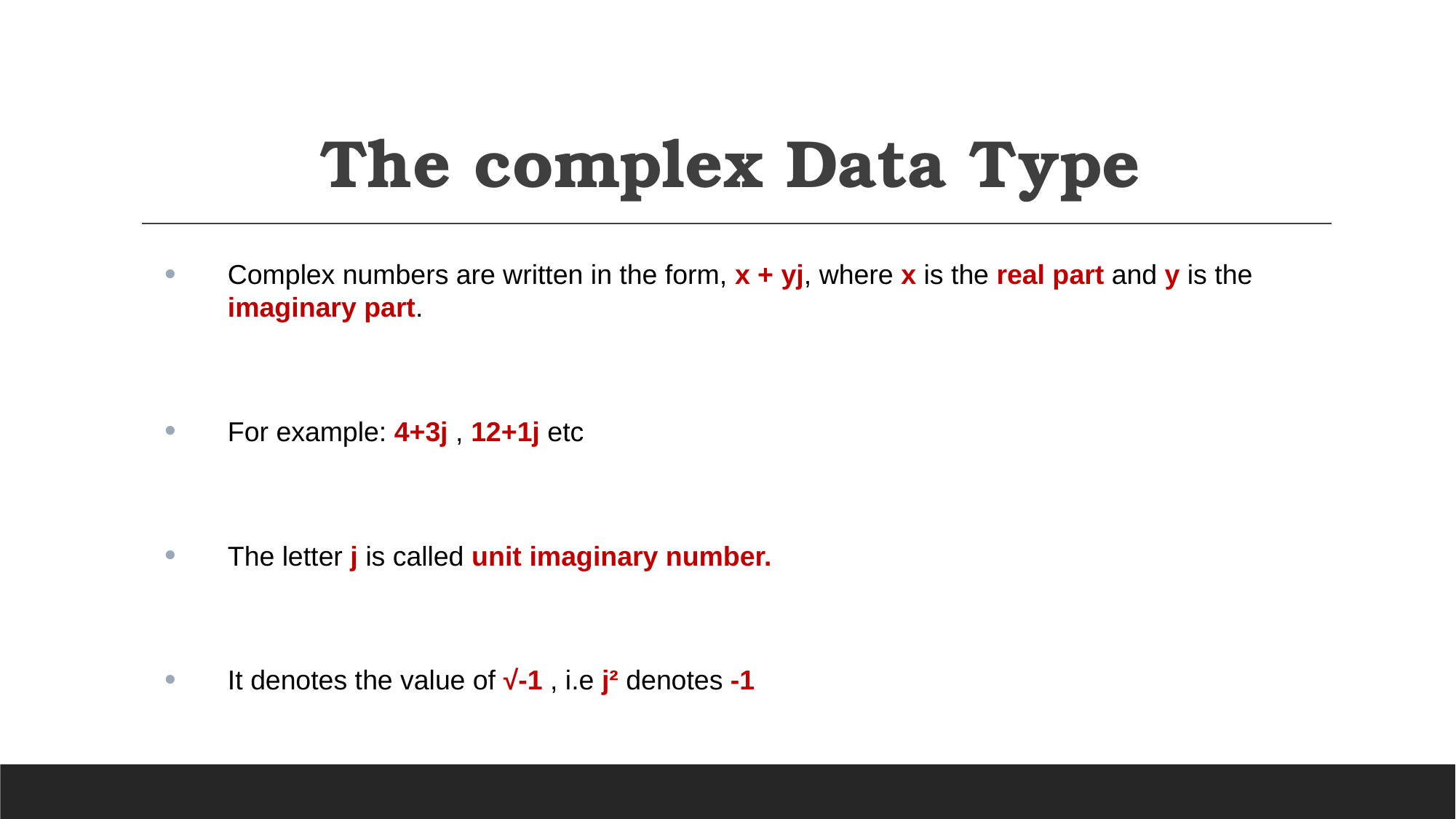

# The complex Data Type
Complex numbers are written in the form, x + yj, where x is the real part and y is the imaginary part.

For example: 4+3j , 12+1j etc

The letter j is called unit imaginary number.

It denotes the value of √-1 , i.e j² denotes -1